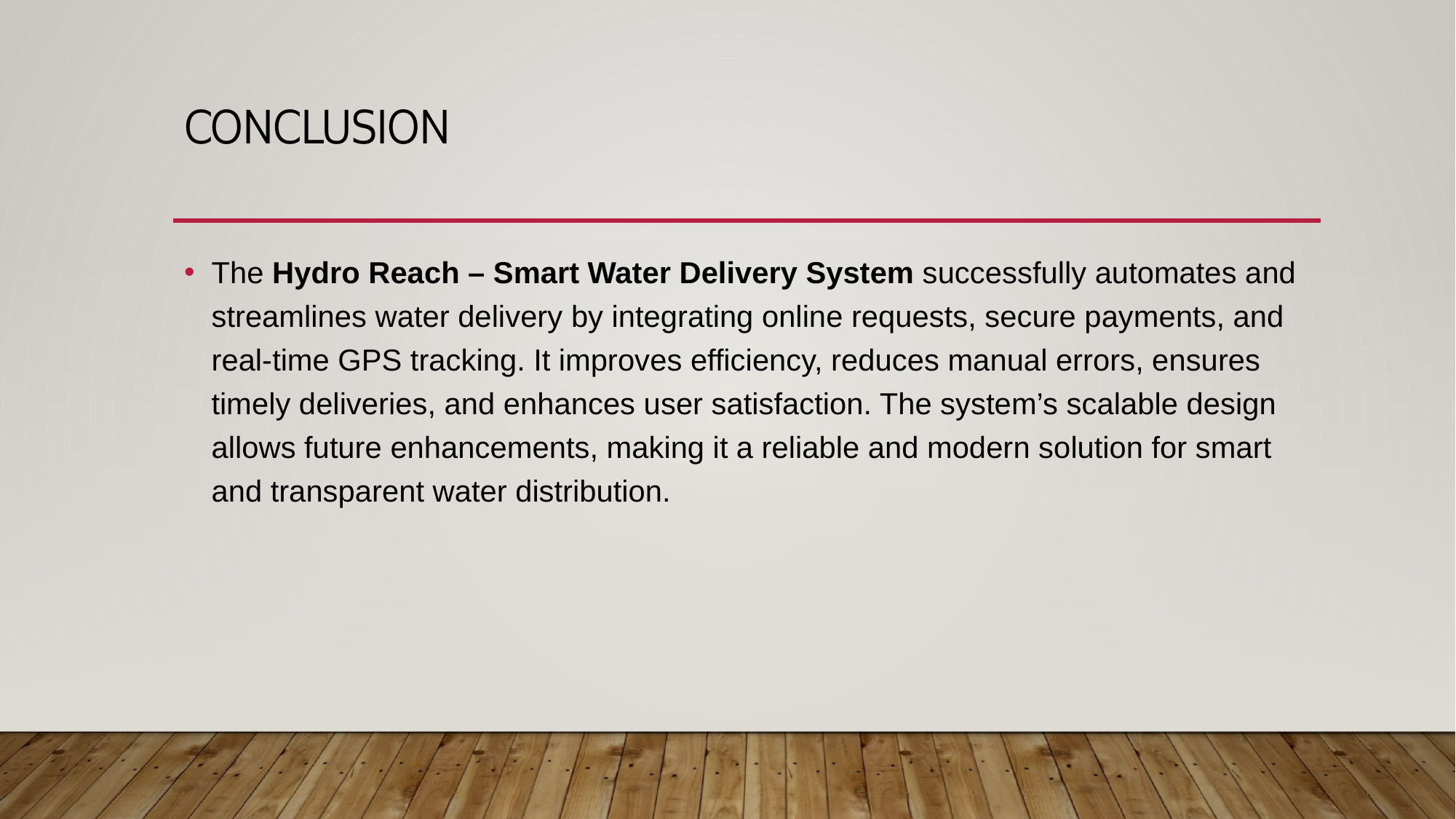

# Conclusion
The Hydro Reach – Smart Water Delivery System successfully automates and streamlines water delivery by integrating online requests, secure payments, and real-time GPS tracking. It improves efficiency, reduces manual errors, ensures timely deliveries, and enhances user satisfaction. The system’s scalable design allows future enhancements, making it a reliable and modern solution for smart and transparent water distribution.